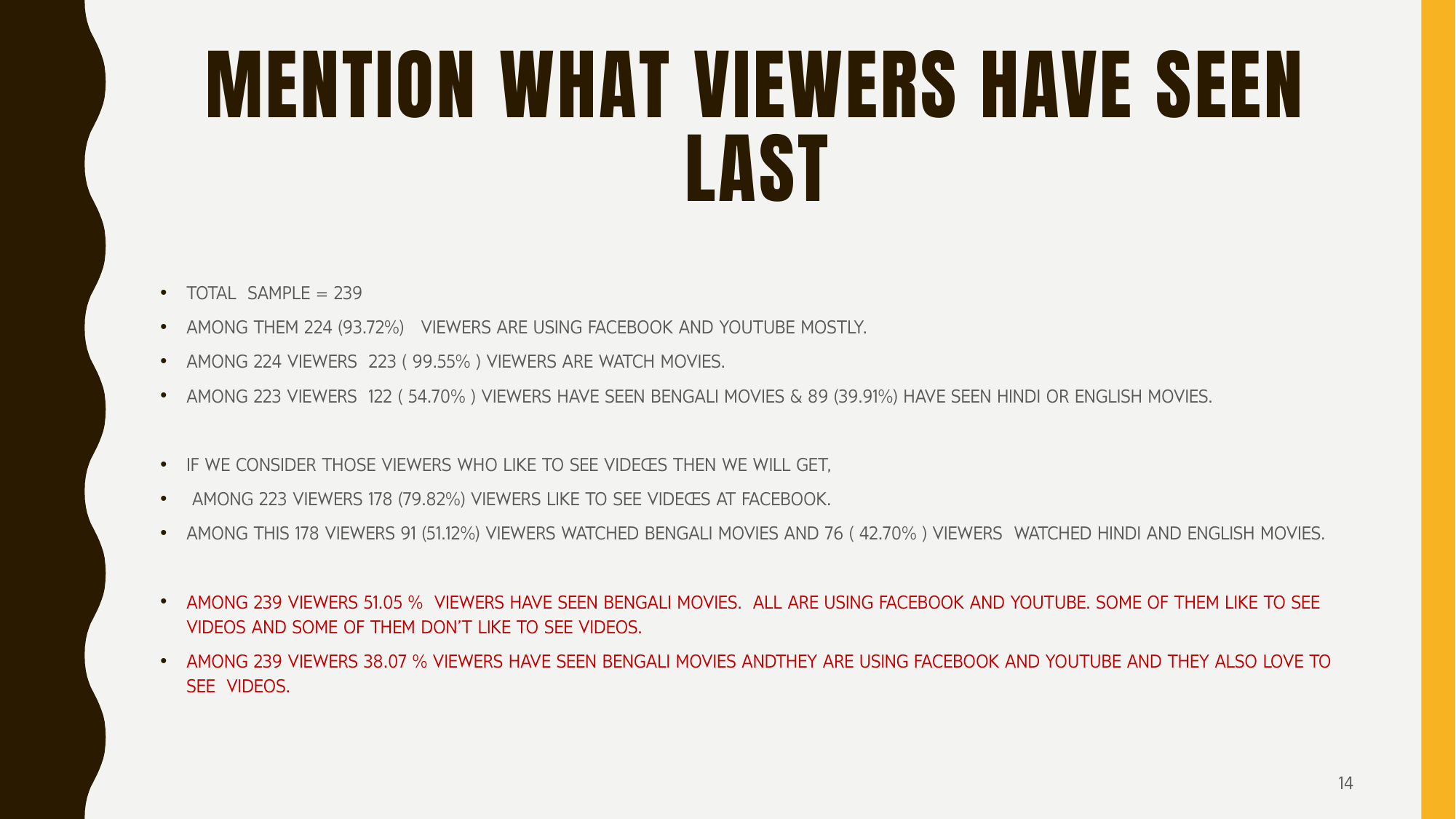

# MENTION WHAT VIEWERS HAVE SEEN LAST
TOTAL  SAMPLE = 239
AMONG THEM 224 (93.72%)   VIEWERS ARE USING FACEBOOK AND YOUTUBE MOSTLY.
AMONG 224 VIEWERS  223 ( 99.55% ) VIEWERS ARE WATCH MOVIES.
AMONG 223 VIEWERS  122 ( 54.70% ) VIEWERS HAVE SEEN BENGALI MOVIES & 89 (39.91%) HAVE SEEN HINDI OR ENGLISH MOVIES.

IF WE CONSIDER THOSE VIEWERS WHO LIKE TO SEE VIDEOES THEN WE WILL GET,
 AMONG 223 VIEWERS 178 (79.82%) VIEWERS LIKE TO SEE VIDEOES AT FACEBOOK.
AMONG THIS 178 VIEWERS 91 (51.12%) VIEWERS WATCHED BENGALI MOVIES AND 76 ( 42.70% ) VIEWERS  WATCHED HINDI AND ENGLISH MOVIES.

AMONG 239 VIEWERS 51.05 %  VIEWERS HAVE SEEN BENGALI MOVIES.  ALL ARE USING FACEBOOK AND YOUTUBE. SOME OF THEM LIKE TO SEE VIDEOS AND SOME OF THEM DON’T LIKE TO SEE VIDEOS.
AMONG 239 VIEWERS 38.07 % VIEWERS HAVE SEEN BENGALI MOVIES ANDTHEY ARE USING FACEBOOK AND YOUTUBE AND THEY ALSO LOVE TO SEE  VIDEOS.

14